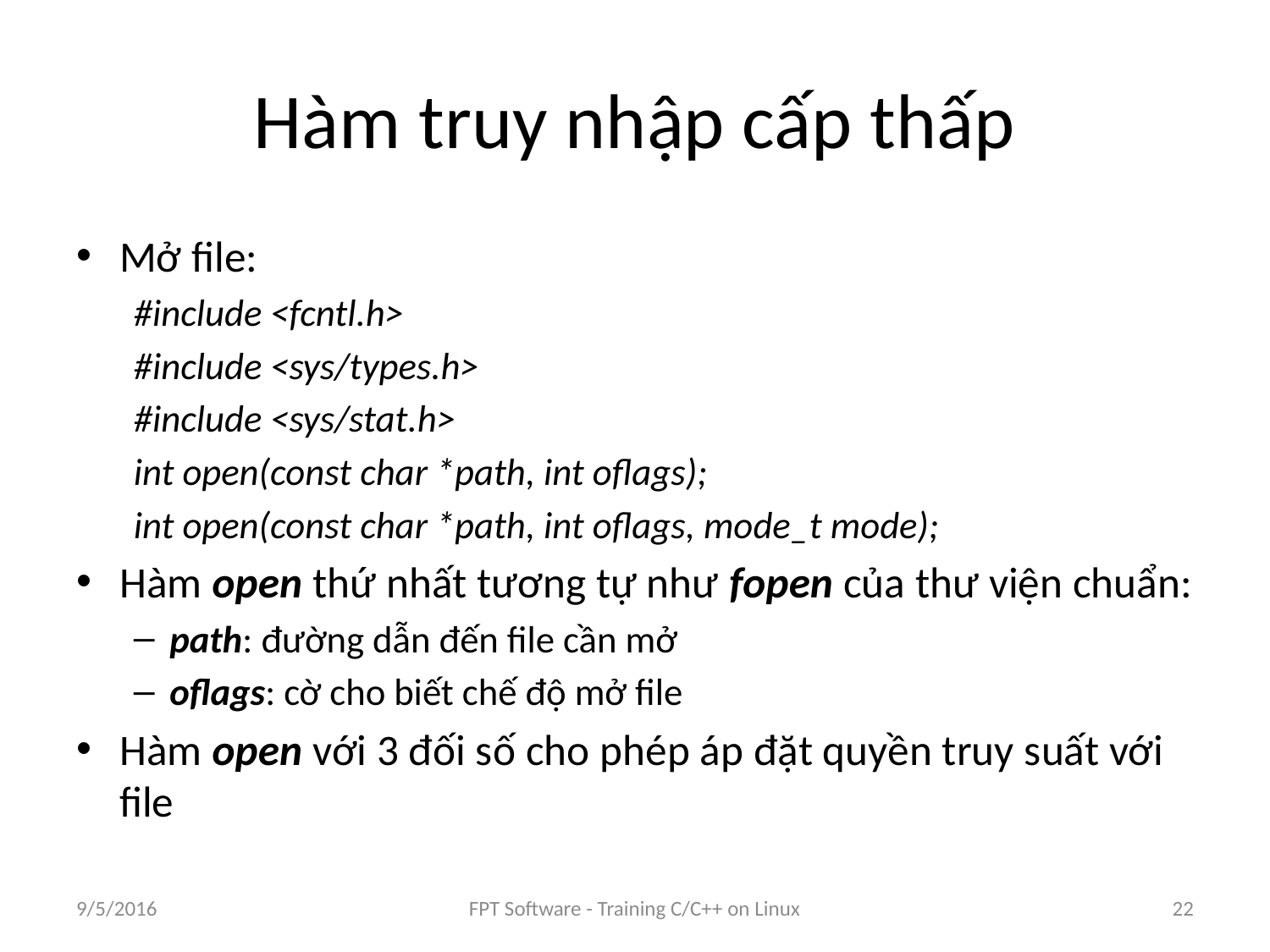

# Hàm truy nhập cấp thấp
Mở file:
#include <fcntl.h>
#include <sys/types.h>
#include <sys/stat.h>
int open(const char *path, int oflags);
int open(const char *path, int oflags, mode_t mode);
Hàm open thứ nhất tương tự như fopen của thư viện chuẩn:
path: đường dẫn đến file cần mở
oflags: cờ cho biết chế độ mở file
Hàm open với 3 đối số cho phép áp đặt quyền truy suất với file

9/5/2016
FPT Software - Training C/C++ on Linux
22